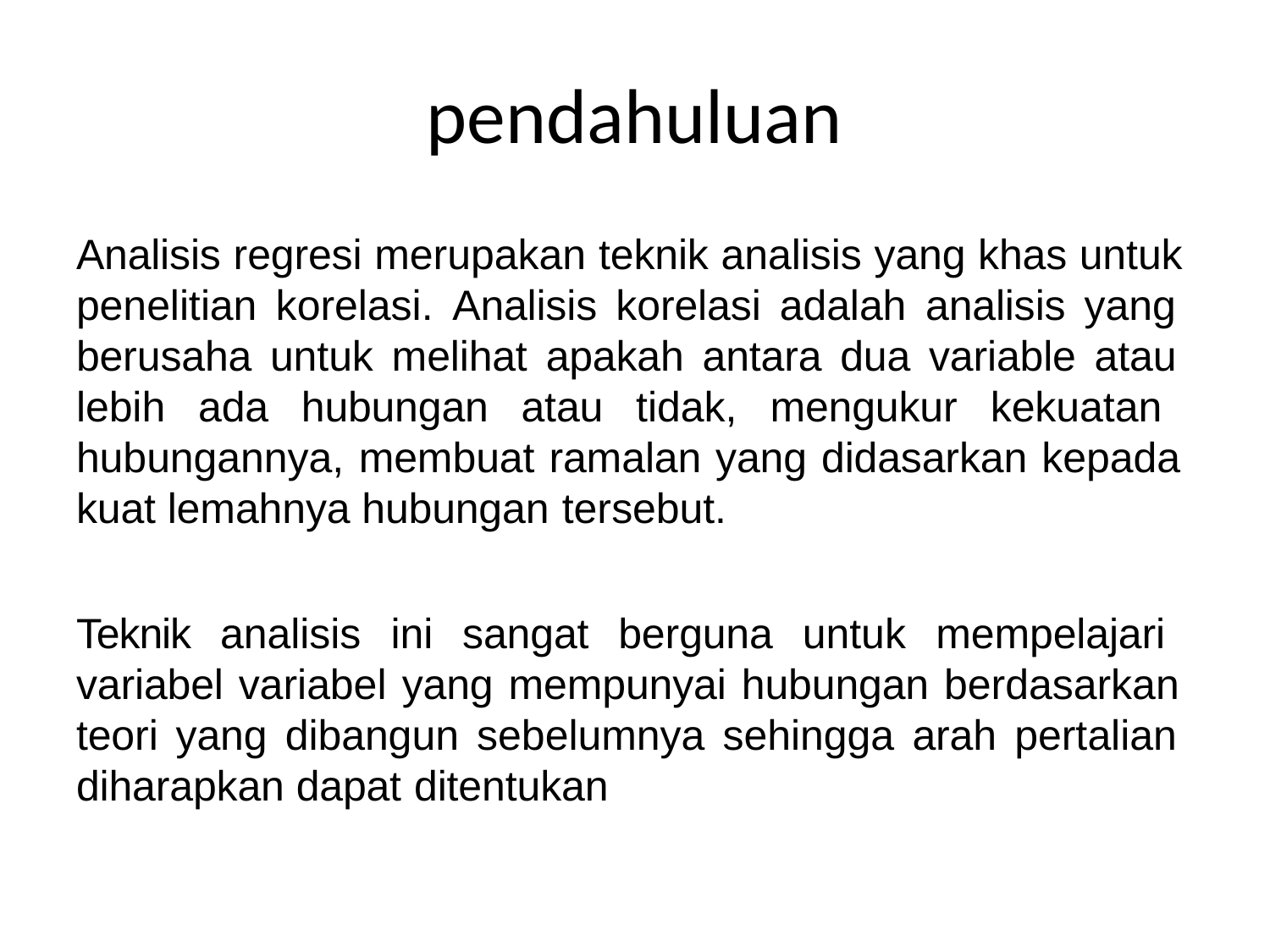

# pendahuluan
Analisis regresi merupakan teknik analisis yang khas untuk  penelitian korelasi. Analisis korelasi adalah analisis yang  berusaha untuk melihat apakah antara dua variable atau  lebih ada hubungan atau tidak, mengukur kekuatan  hubungannya, membuat ramalan yang didasarkan kepada  kuat lemahnya hubungan tersebut.

Teknik analisis ini sangat berguna untuk mempelajari  variabel variabel yang mempunyai hubungan berdasarkan  teori yang dibangun sebelumnya sehingga arah pertalian  diharapkan dapat ditentukan